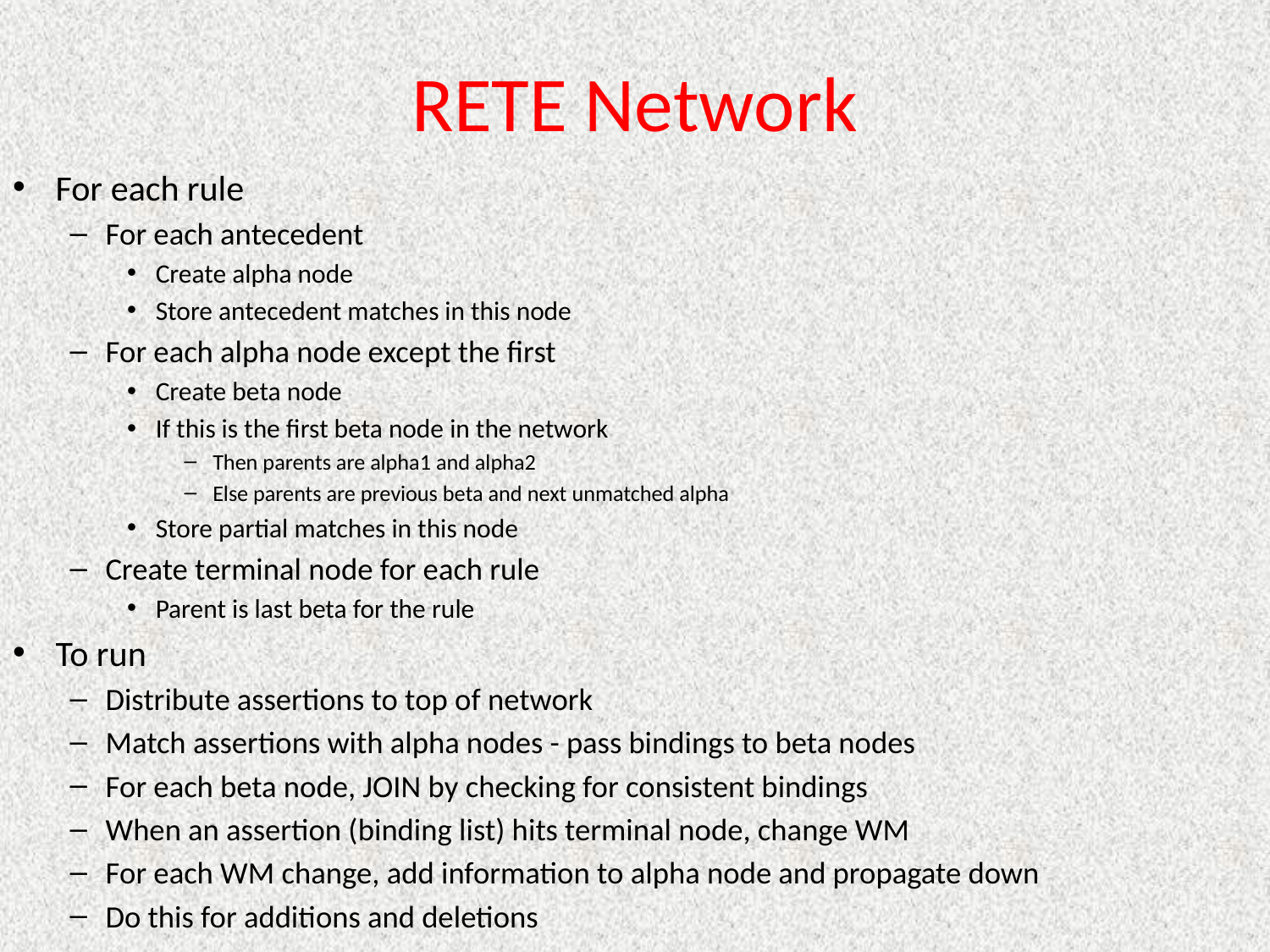

# RETE Network
For each rule
For each antecedent
Create alpha node
Store antecedent matches in this node
For each alpha node except the first
Create beta node
If this is the first beta node in the network
Then parents are alpha1 and alpha2
Else parents are previous beta and next unmatched alpha
Store partial matches in this node
Create terminal node for each rule
Parent is last beta for the rule
To run
Distribute assertions to top of network
Match assertions with alpha nodes - pass bindings to beta nodes
For each beta node, JOIN by checking for consistent bindings
When an assertion (binding list) hits terminal node, change WM
For each WM change, add information to alpha node and propagate down
Do this for additions and deletions